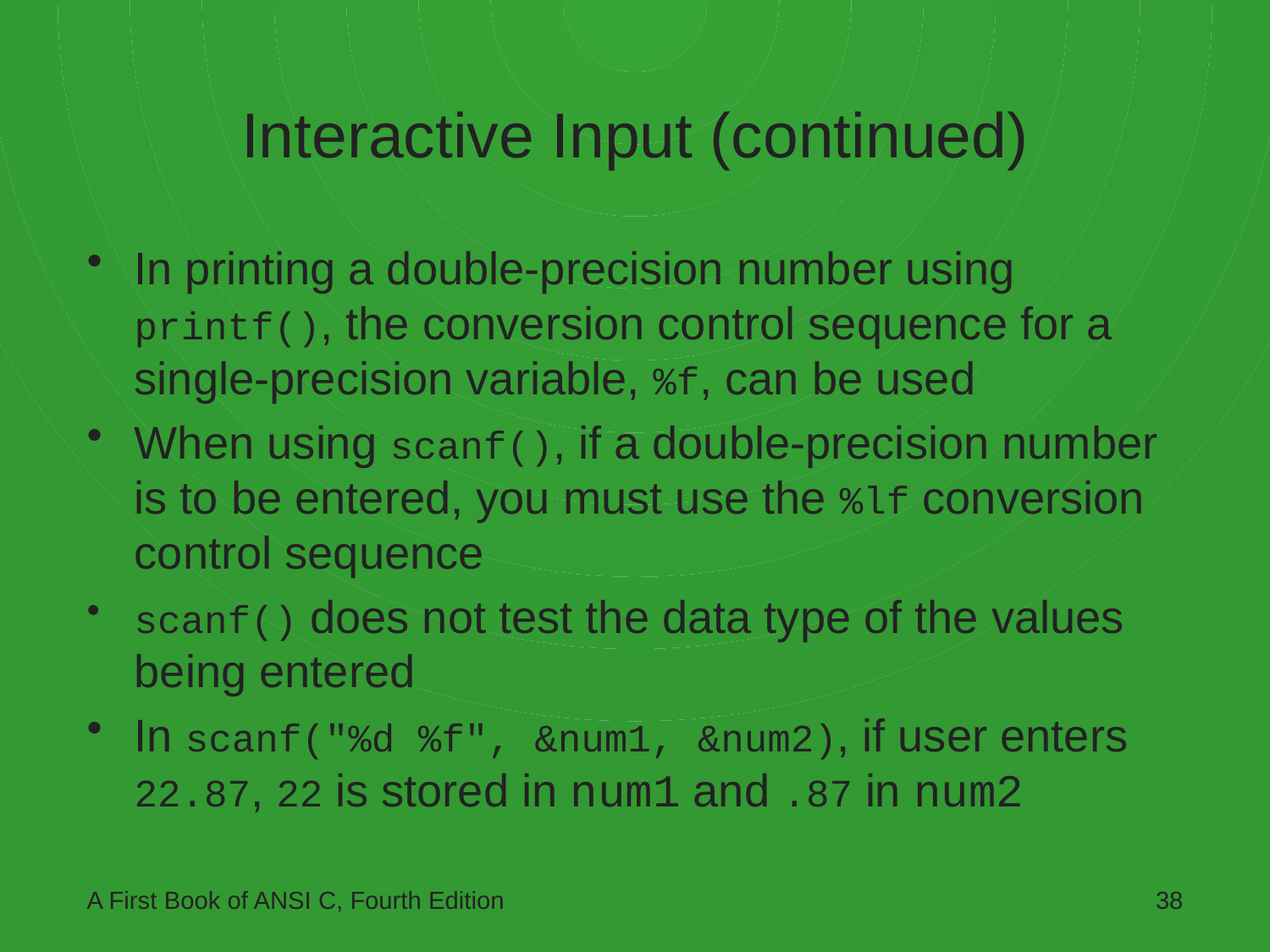

# Interactive Input (continued)
In printing a double-precision number using printf(), the conversion control sequence for a single-precision variable, %f, can be used
When using scanf(), if a double-precision number is to be entered, you must use the %lf conversion control sequence
scanf() does not test the data type of the values being entered
In scanf("%d %f", &num1, &num2), if user enters 22.87, 22 is stored in num1 and .87 in num2
A First Book of ANSI C, Fourth Edition
38